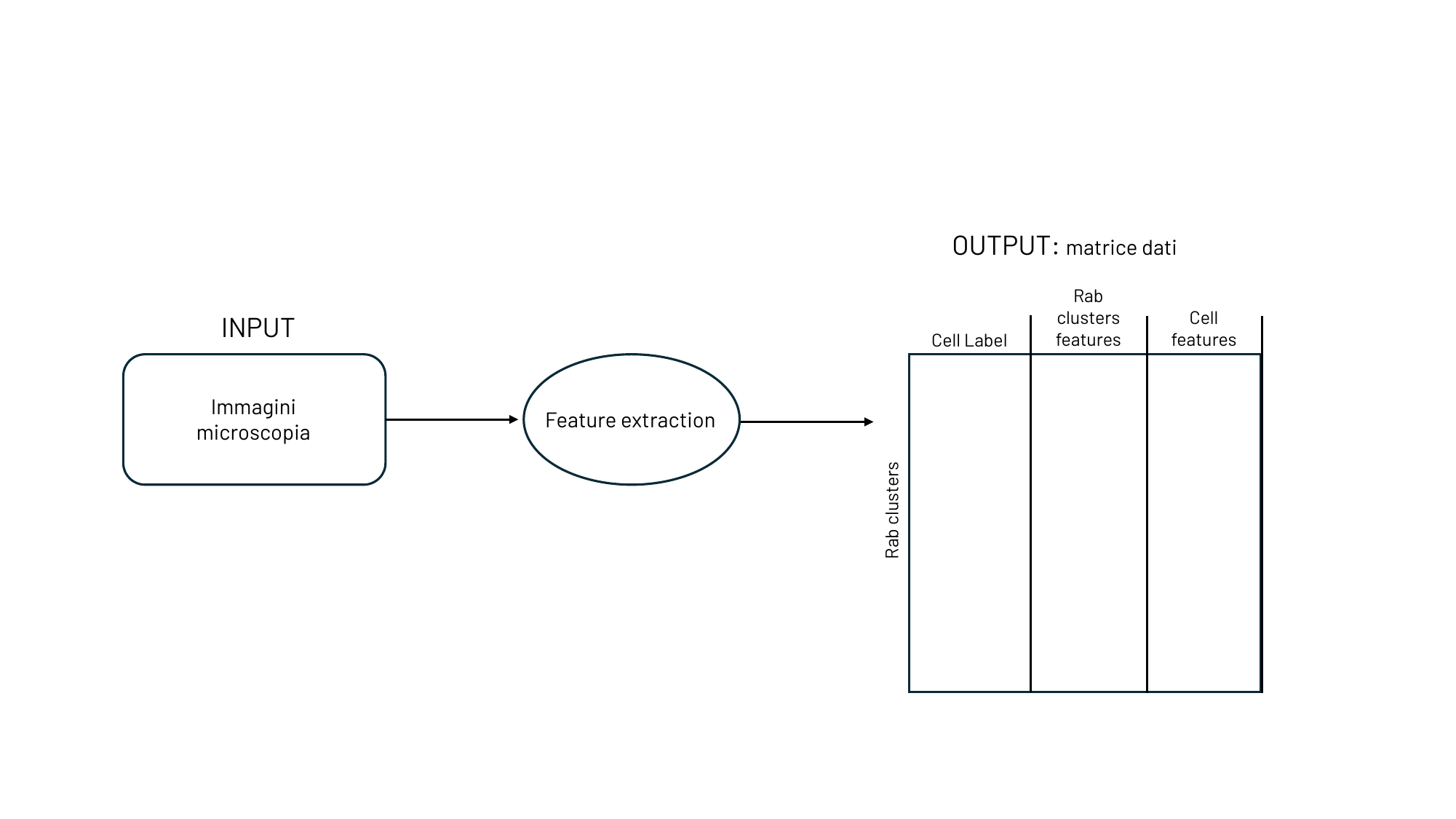

OUTPUT: matrice dati
Rab clusters features
Cell features
INPUT
Cell Label

Immagini microscopia
Feature extraction
Rab clusters